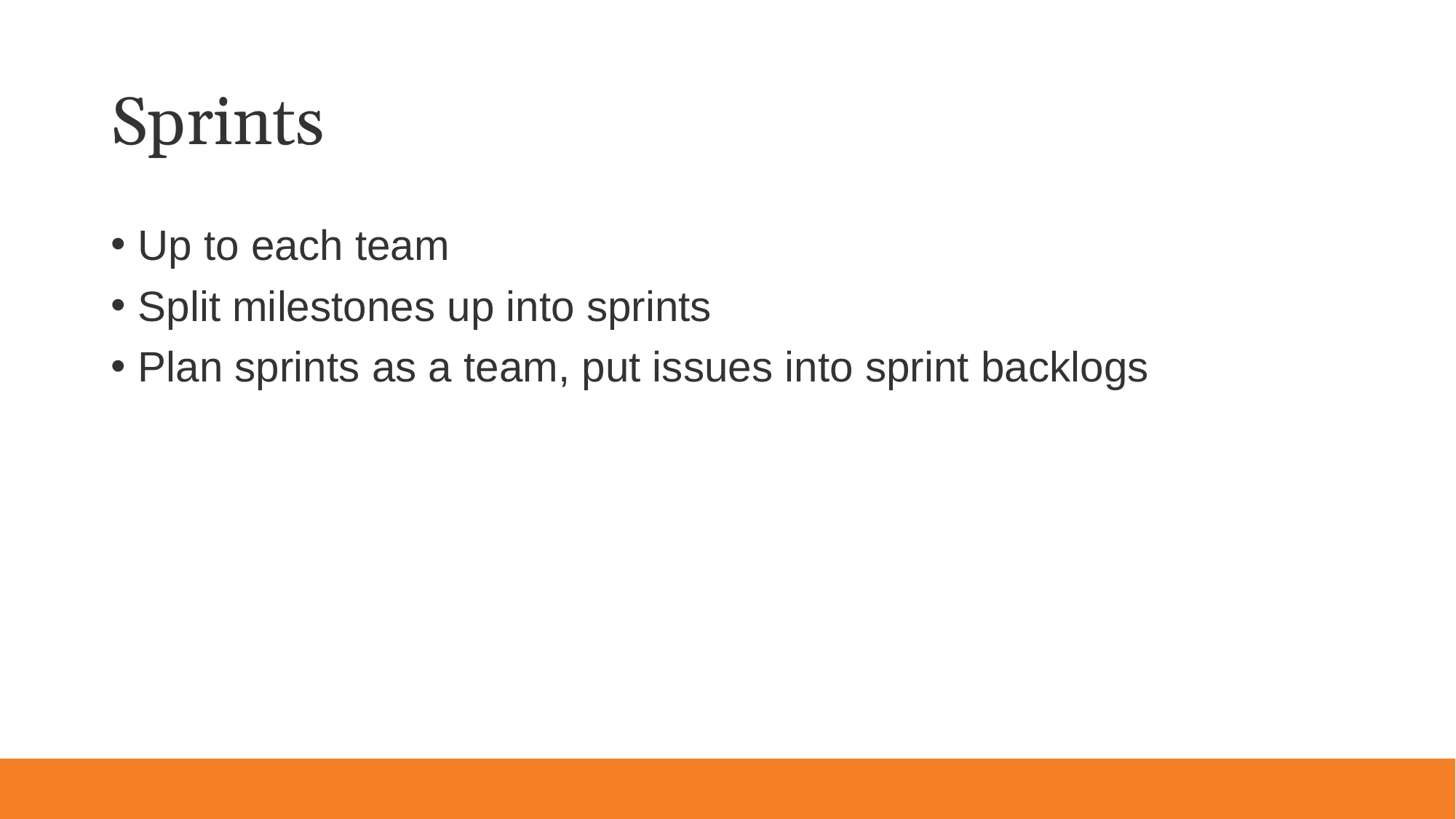

# Sprints
Up to each team
Split milestones up into sprints
Plan sprints as a team, put issues into sprint backlogs